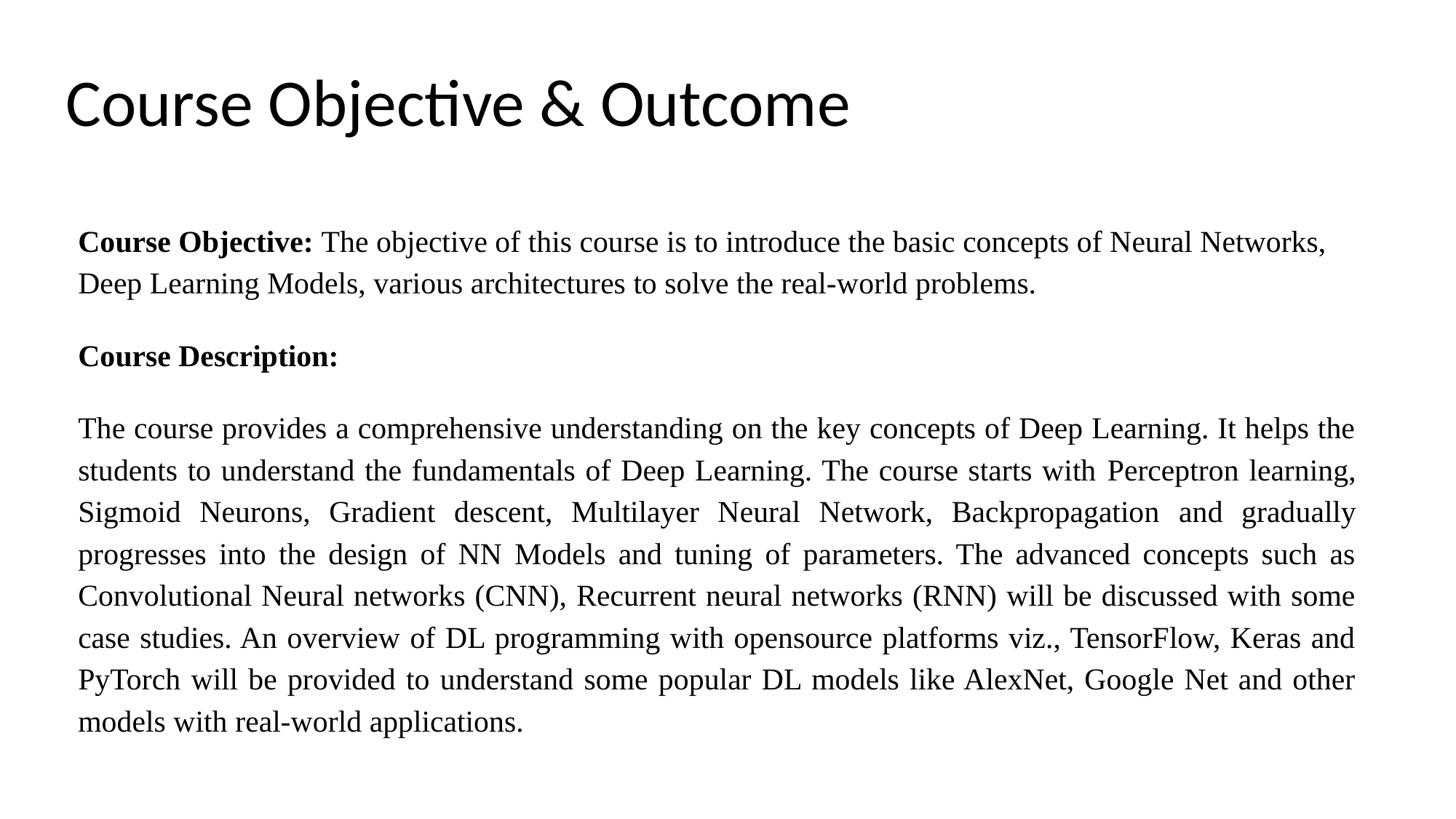

# Course Objective & Outcome
Course Objective: The objective of this course is to introduce the basic concepts of Neural Networks, Deep Learning Models, various architectures to solve the real-world problems.
Course Description:
The course provides a comprehensive understanding on the key concepts of Deep Learning. It helps the students to understand the fundamentals of Deep Learning. The course starts with Perceptron learning, Sigmoid Neurons, Gradient descent, Multilayer Neural Network, Backpropagation and gradually progresses into the design of NN Models and tuning of parameters. The advanced concepts such as Convolutional Neural networks (CNN), Recurrent neural networks (RNN) will be discussed with some case studies. An overview of DL programming with opensource platforms viz., TensorFlow, Keras and PyTorch will be provided to understand some popular DL models like AlexNet, Google Net and other models with real-world applications.